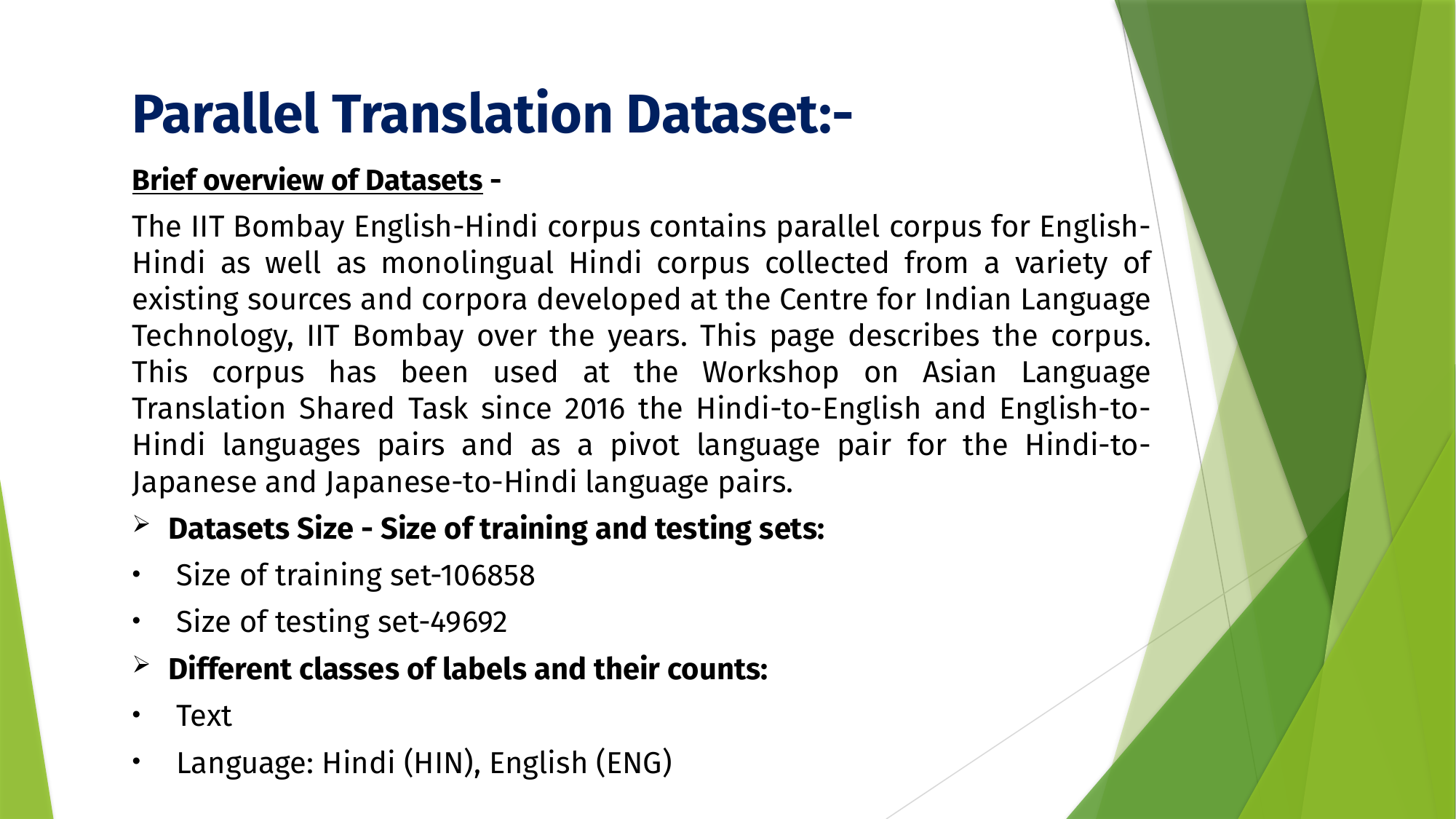

# Parallel Translation Dataset:-
Brief overview of Datasets -
The IIT Bombay English-Hindi corpus contains parallel corpus for English-Hindi as well as monolingual Hindi corpus collected from a variety of existing sources and corpora developed at the Centre for Indian Language Technology, IIT Bombay over the years. This page describes the corpus. This corpus has been used at the Workshop on Asian Language Translation Shared Task since 2016 the Hindi-to-English and English-to-Hindi languages pairs and as a pivot language pair for the Hindi-to-Japanese and Japanese-to-Hindi language pairs.
Datasets Size - Size of training and testing sets:
 Size of training set-106858
 Size of testing set-49692
Different classes of labels and their counts:
 Text
 Language: Hindi (HIN), English (ENG)